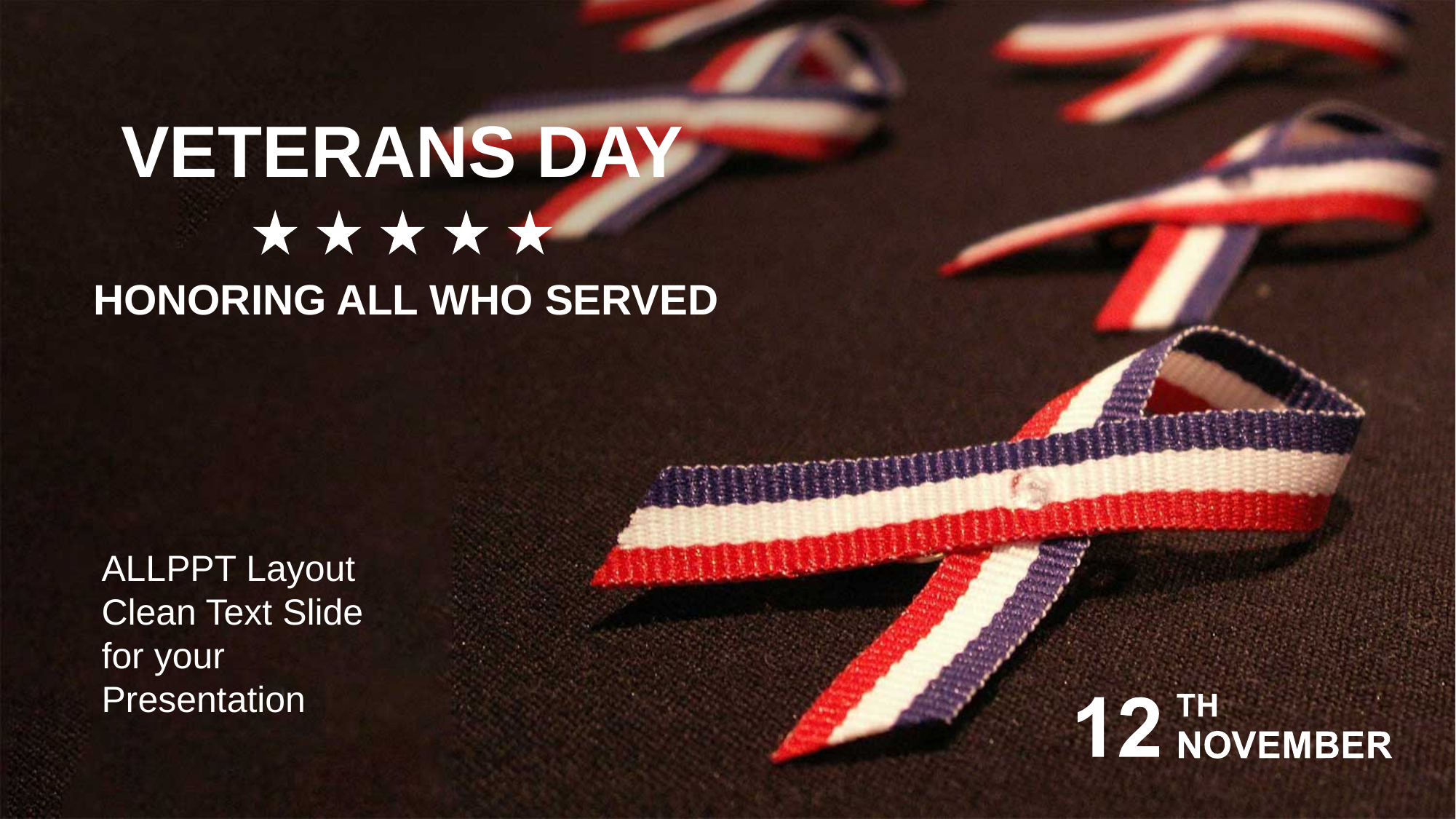

VETERANS DAY

HONORING ALL WHO SERVED
ALLPPT Layout
Clean Text Slide for your Presentation